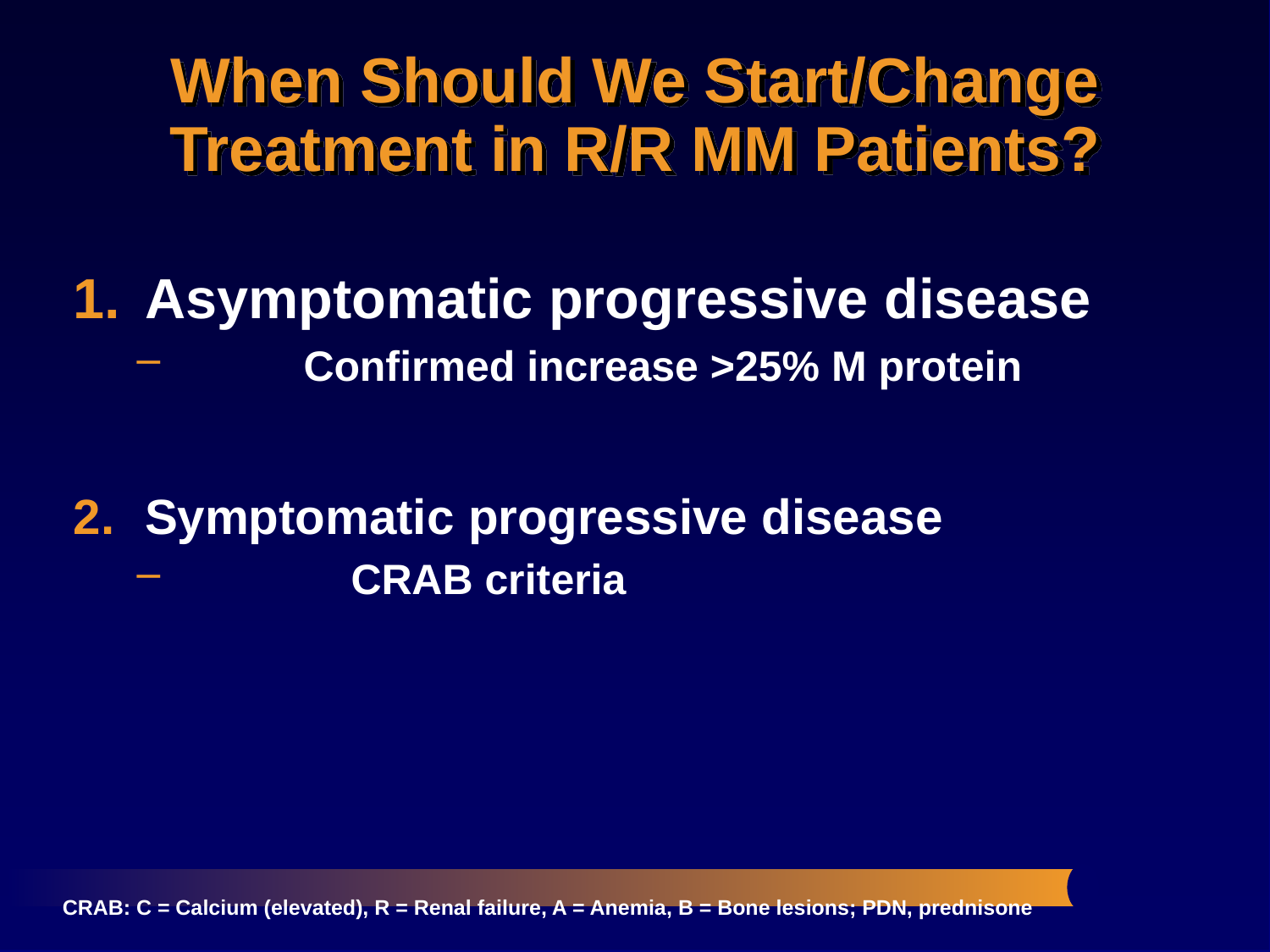

# When Should We Start/Change Treatment in R/R MM Patients?
Asymptomatic progressive disease
	Confirmed increase >25% M protein

Symptomatic progressive disease
	    CRAB criteria

CRAB: C = Calcium (elevated), R = Renal failure, A = Anemia, B = Bone lesions; PDN, prednisone